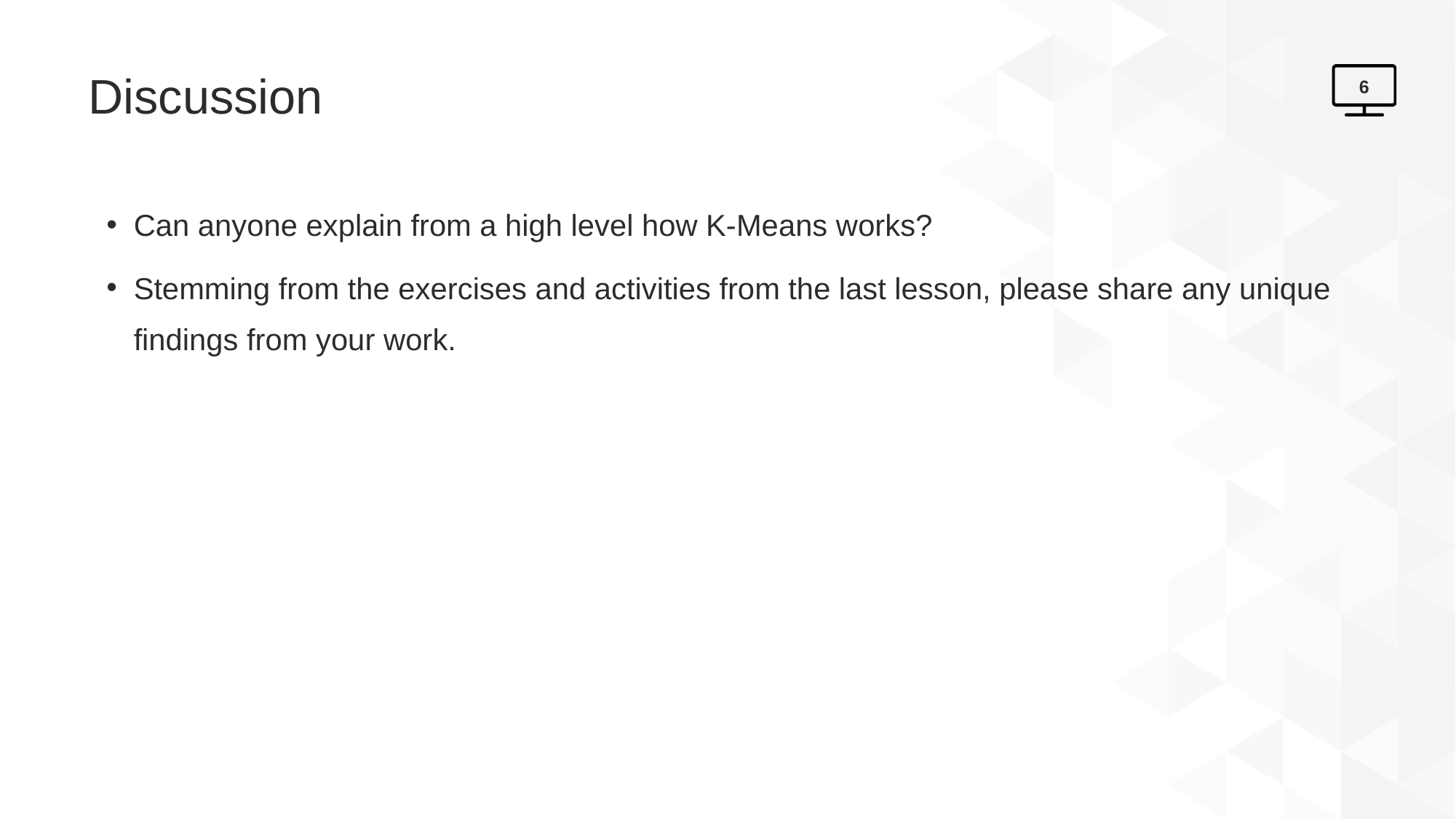

# Discussion
6
Can anyone explain from a high level how K-Means works?
Stemming from the exercises and activities from the last lesson, please share any unique findings from your work.